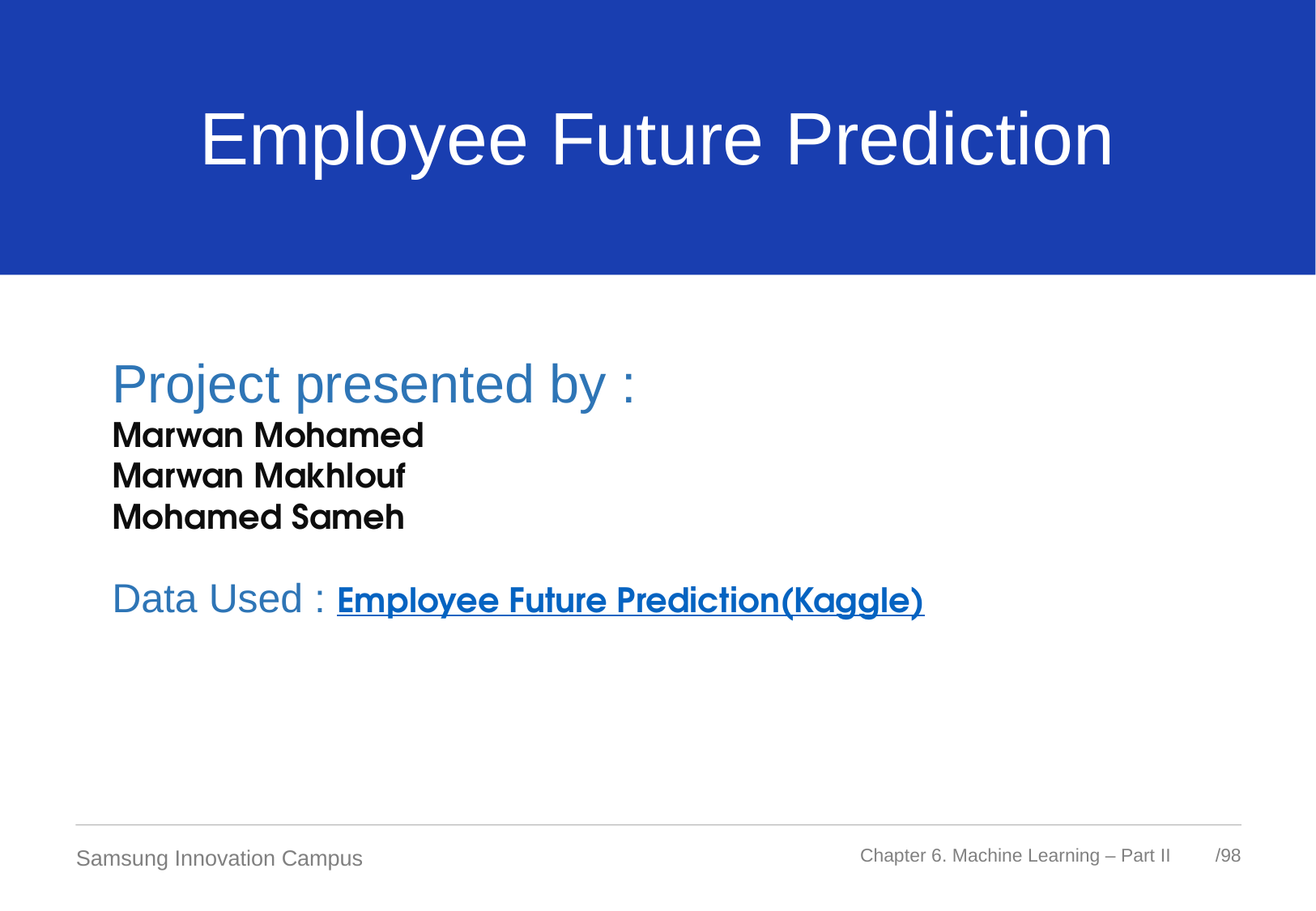

Employee Future Prediction
Project presented by :
Marwan Mohamed
Marwan Makhlouf
Mohamed Sameh

Data Used : Employee Future Prediction(Kaggle)